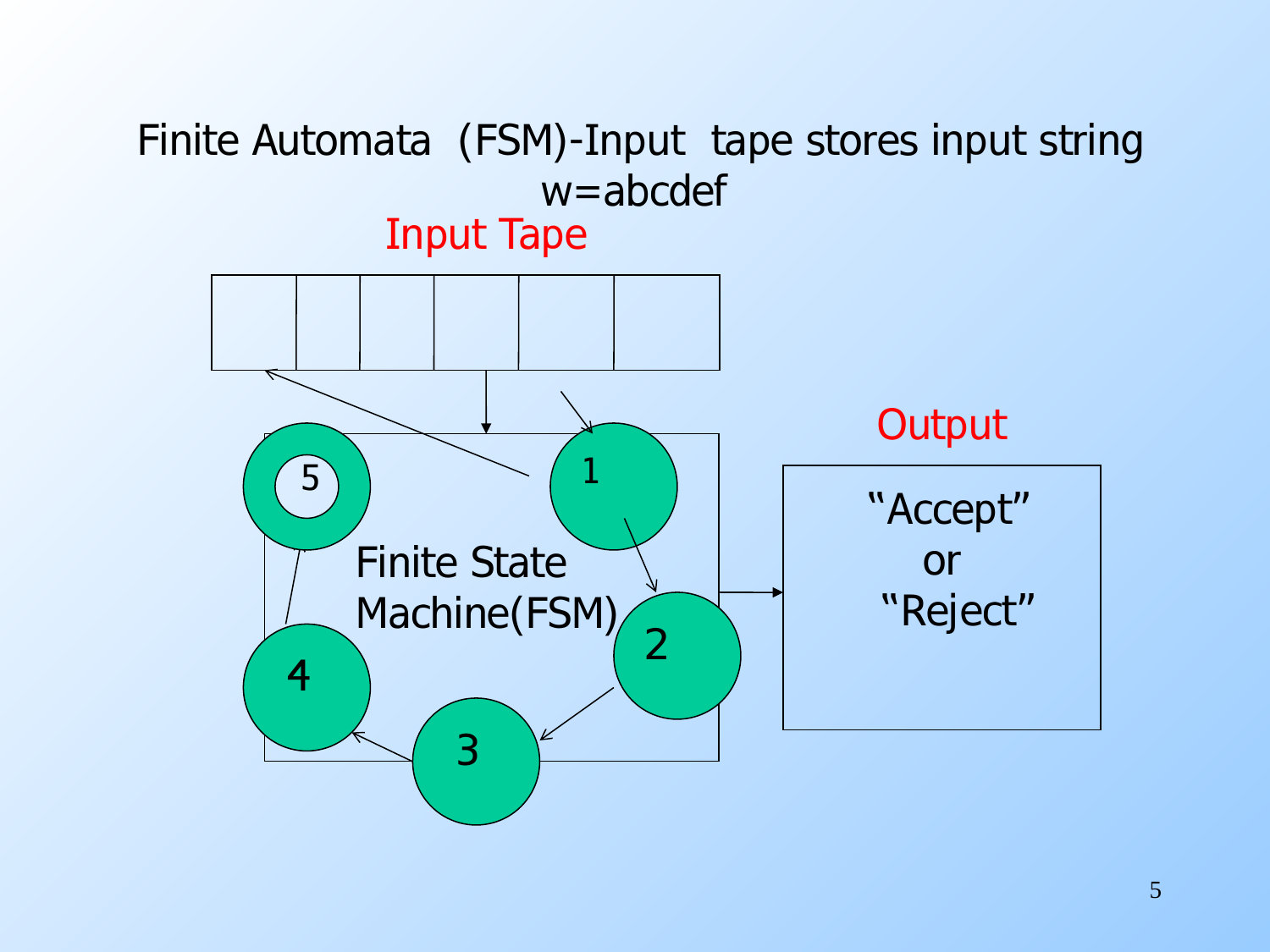

# Finite Automata  (FSM)-Input  tape stores input string w=abcdef
Input Tape

Output
  5
1

    “Accept”
        or
     “Reject”
  Finite State
  Machine(FSM)

2

 4
 3

5